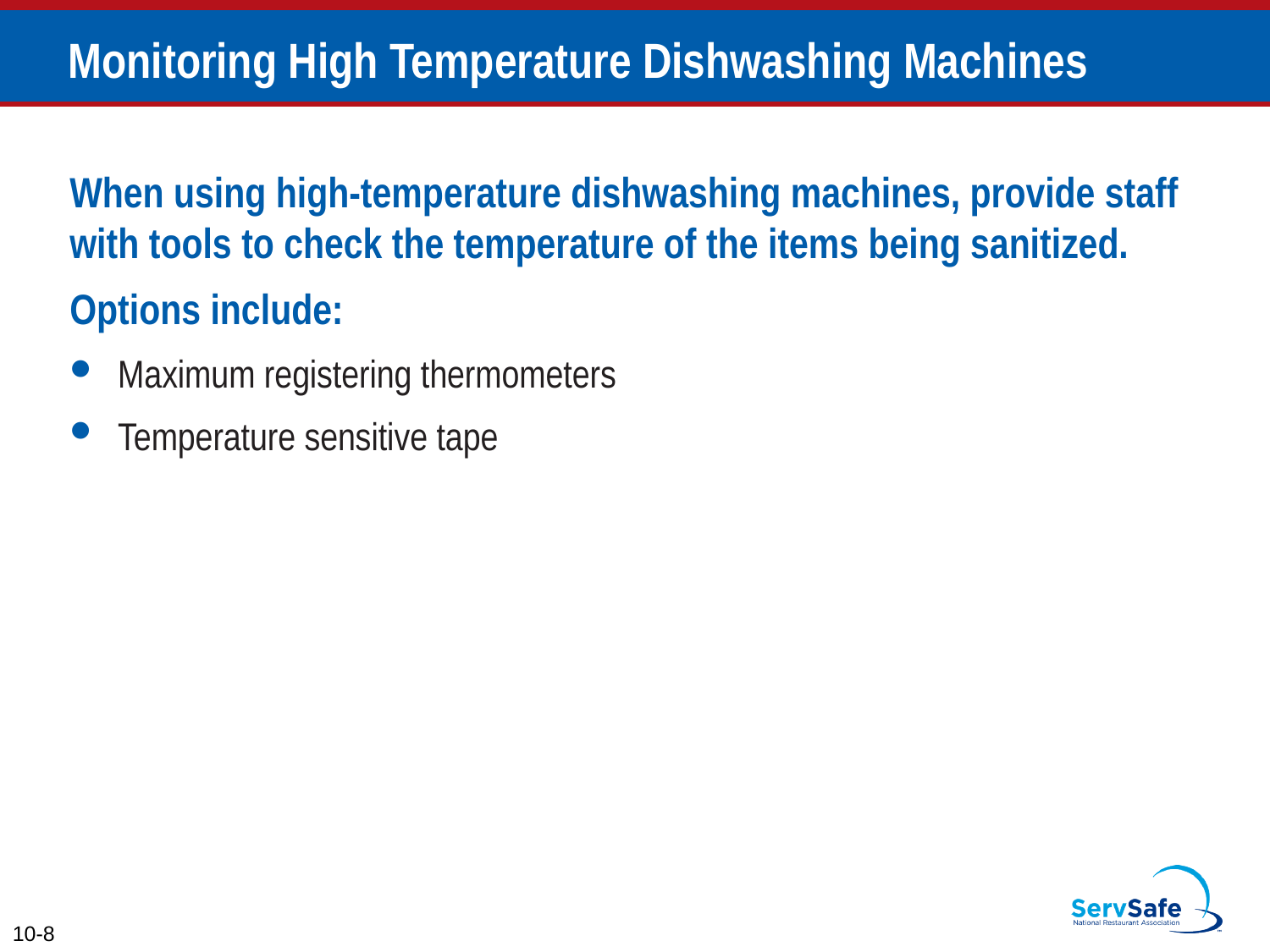

# Monitoring High Temperature Dishwashing Machines
When using high-temperature dishwashing machines, provide staff with tools to check the temperature of the items being sanitized.
Options include:
Maximum registering thermometers
Temperature sensitive tape

10-8